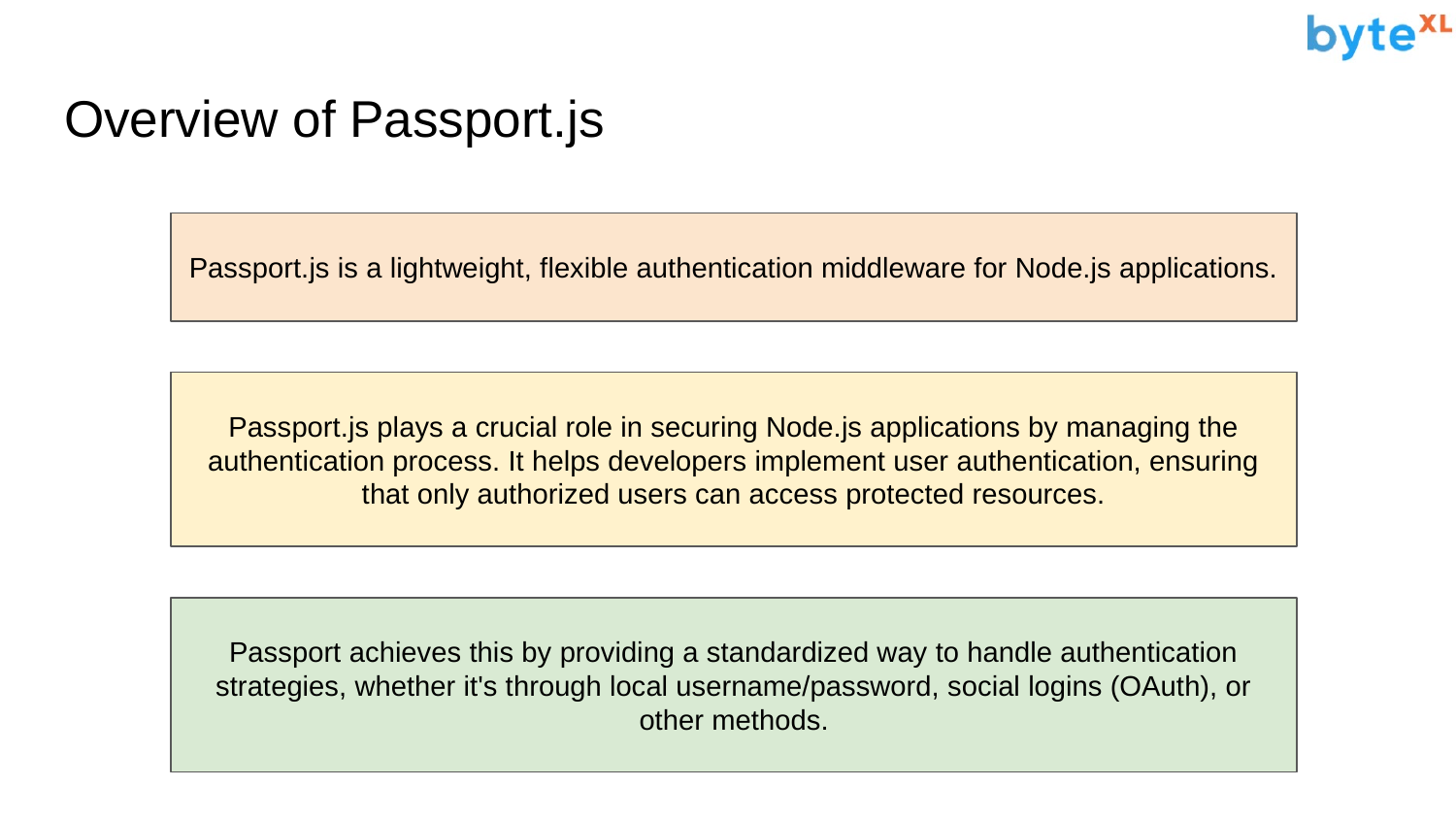

# Overview of Passport.js
Passport.js is a lightweight, flexible authentication middleware for Node.js applications.
Passport.js plays a crucial role in securing Node.js applications by managing the authentication process. It helps developers implement user authentication, ensuring that only authorized users can access protected resources.
Passport achieves this by providing a standardized way to handle authentication strategies, whether it's through local username/password, social logins (OAuth), or other methods.